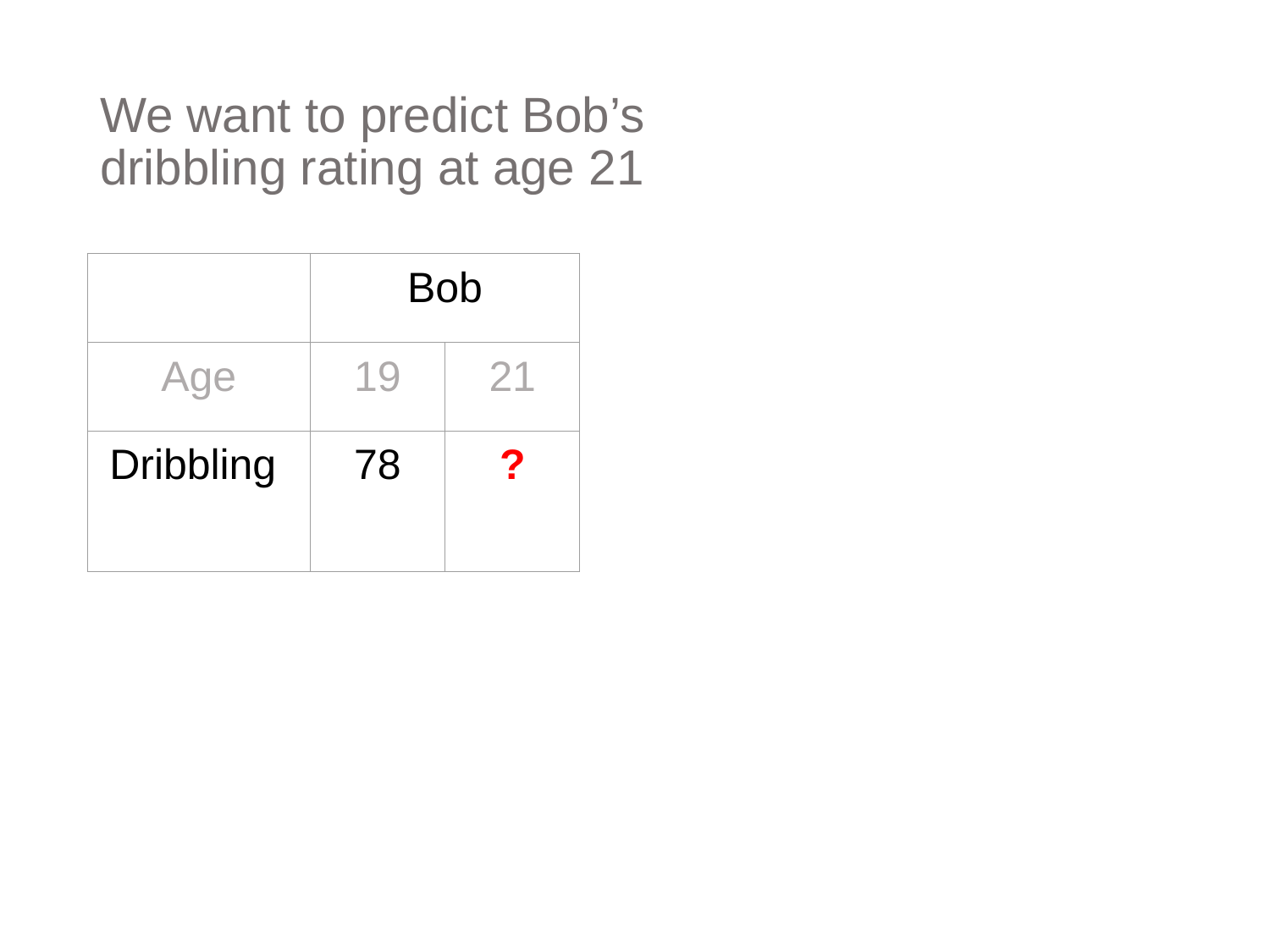

# We want to predict Bob’s dribbling rating at age 21
|  | Bob |  |
| --- | --- | --- |
| Age | 19 | 21 |
| Dribbling | 78 | ? |